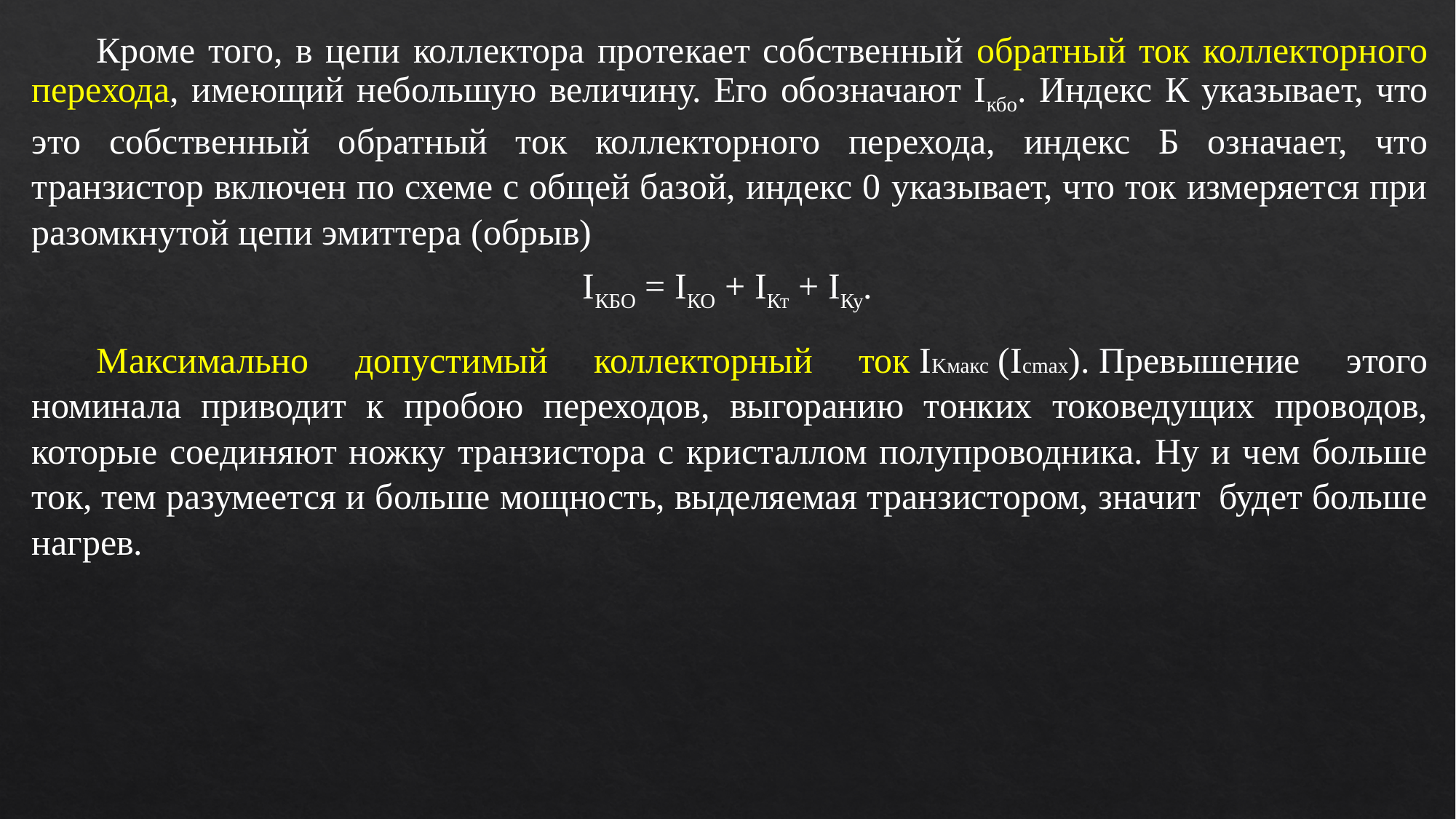

Кроме того, в цепи коллектора протекает собственный обратный ток коллекторного перехода, имеющий небольшую величину. Его обозначают Iкбо. Индекс К указывает, что это собственный обратный ток коллекторного перехода, индекс Б означает, что транзистор включен по схеме с общей базой, индекс 0 указывает, что ток измеряется при разомкнутой цепи эмиттера (обрыв)
IКБО = IКО + IКт + IКу.
Максимально допустимый коллекторный ток IKмакс (Icmax). Превышение этого номинала приводит к пробою переходов, выгоранию тонких токоведущих проводов, которые соединяют ножку транзистора с кристаллом полупроводника. Ну и чем больше ток, тем разумеется и больше мощность, выделяемая транзистором, значит  будет больше нагрев.